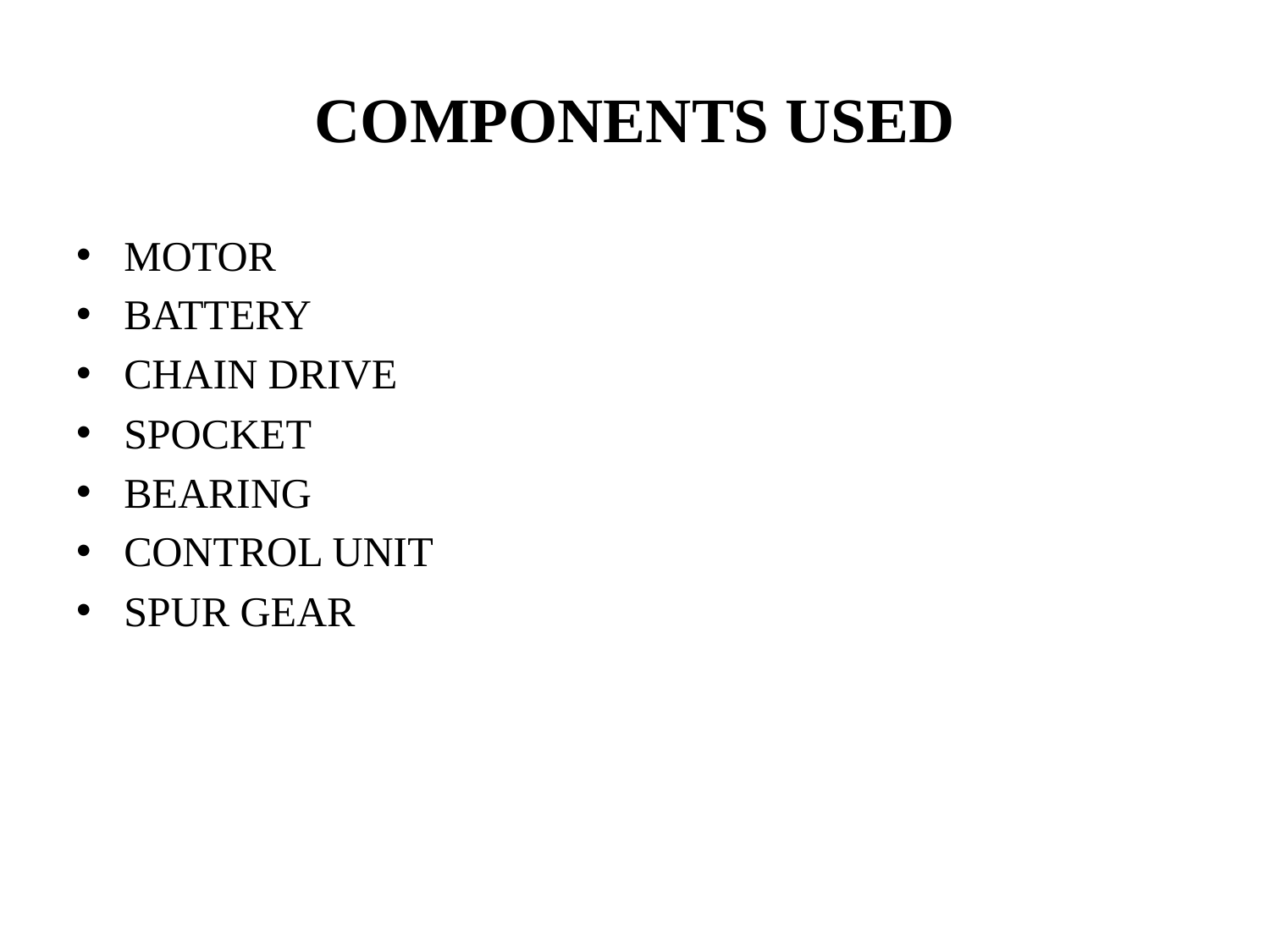

# COMPONENTS USED
MOTOR
BATTERY
CHAIN DRIVE
SPOCKET
BEARING
CONTROL UNIT
SPUR GEAR